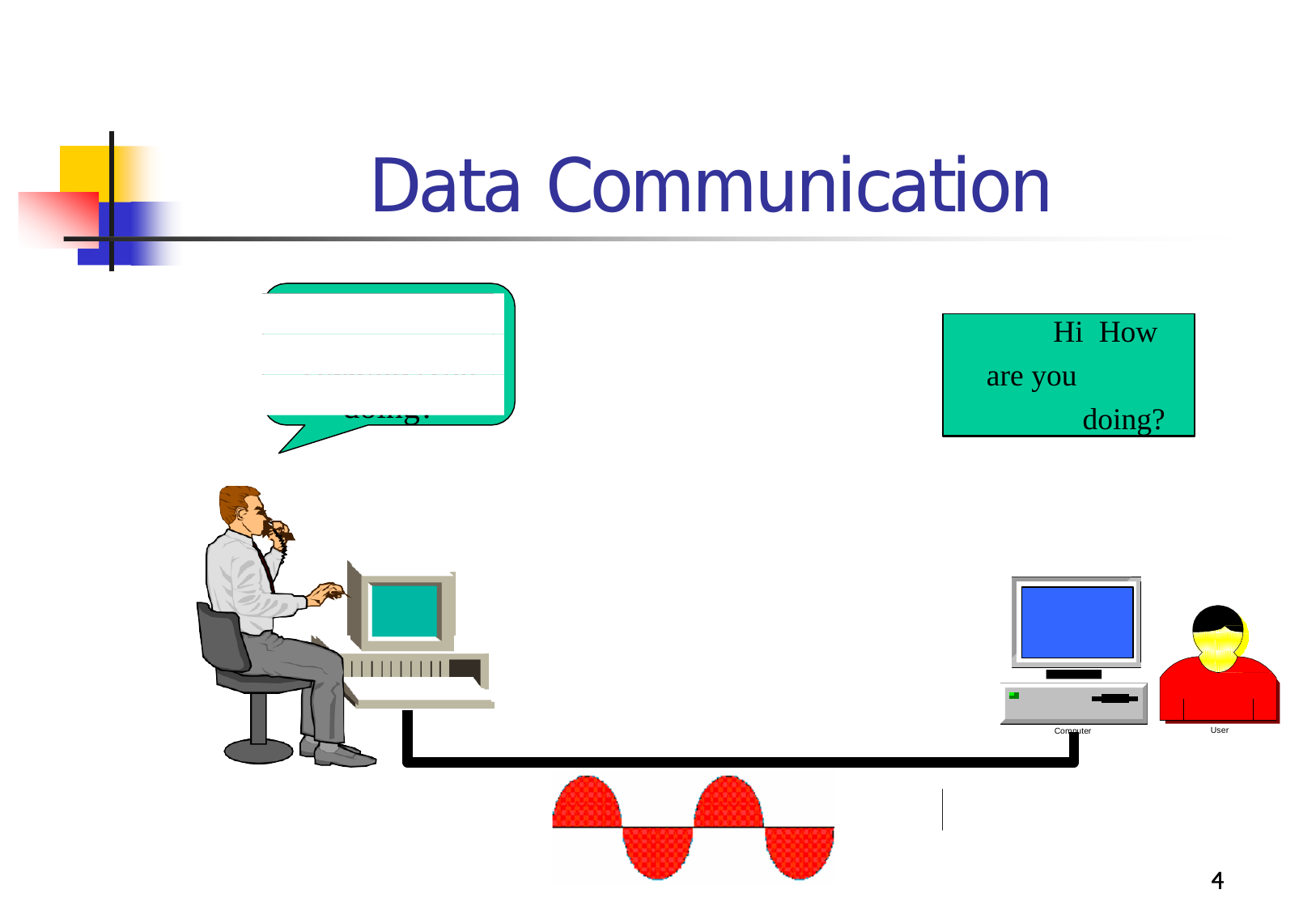

# Data Communication

Hi

Hi

Hi  How are you
doing?

Hi  How are you
doing?

How are you

How are you

doing?
doing?

User
Computer
01010001
10010001
01010100

01010001
10010001
01010100

4